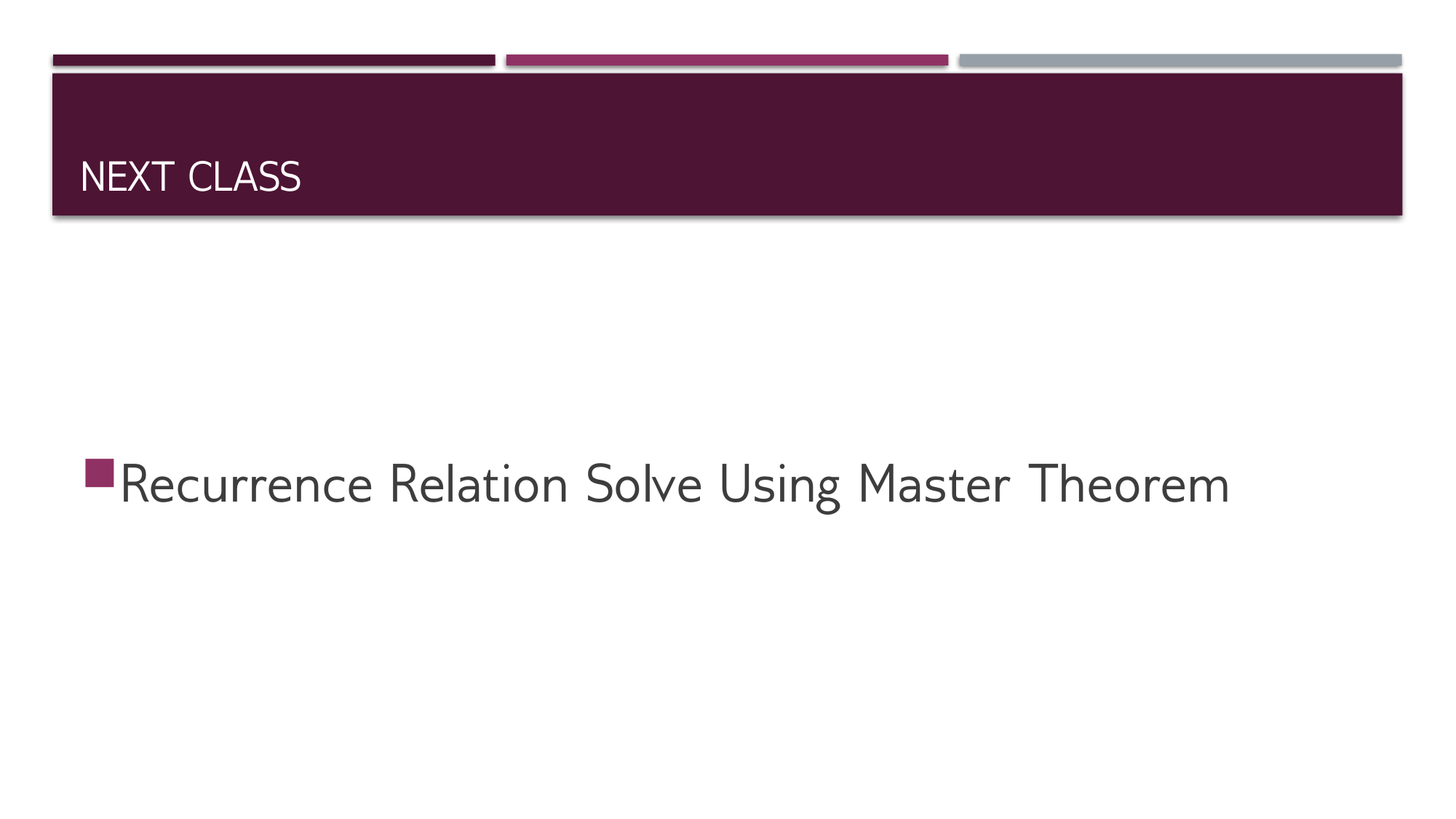

# Next class
Recurrence Relation Solve Using Master Theorem